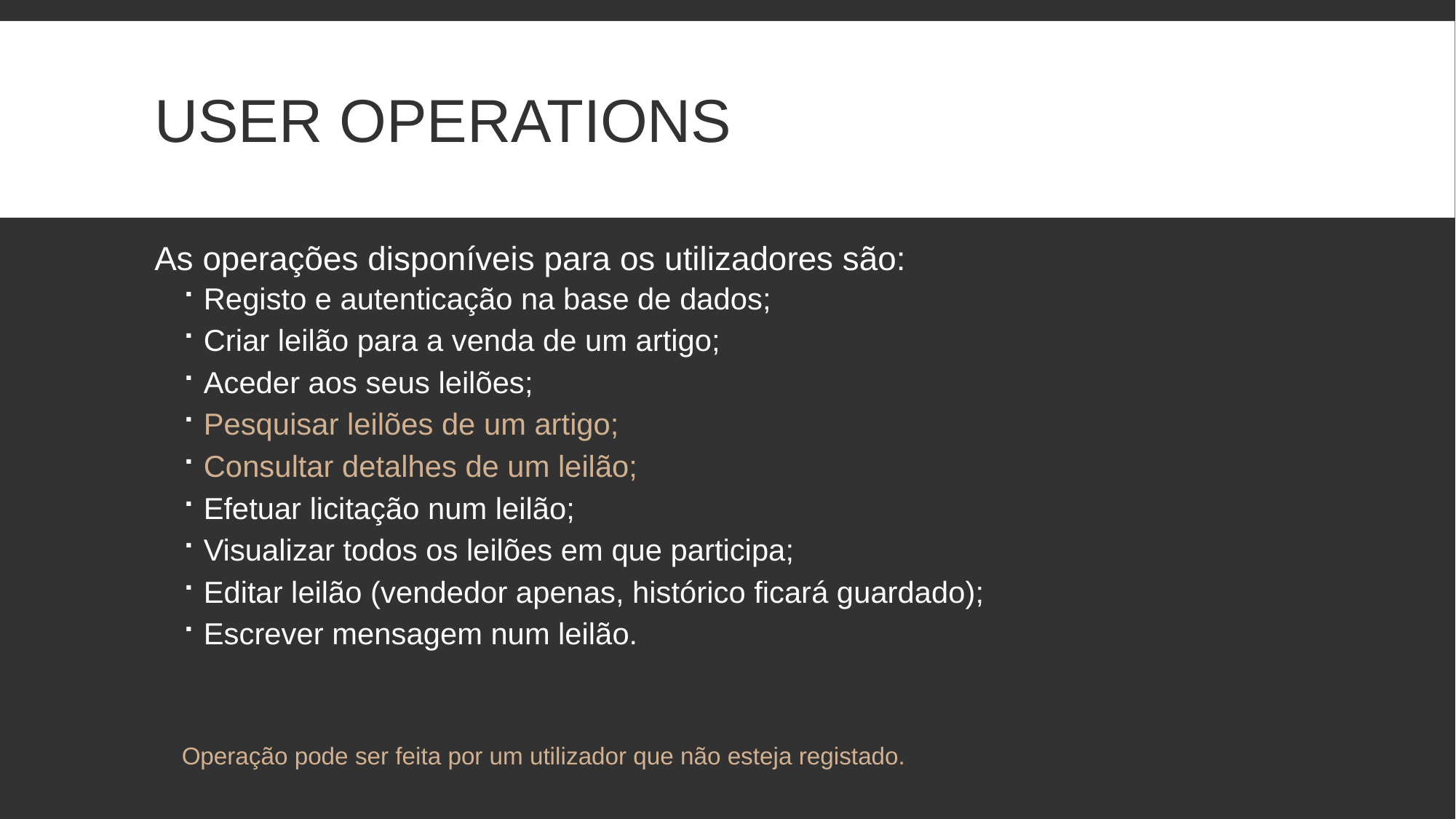

# User Operations
As operações disponíveis para os utilizadores são:
Registo e autenticação na base de dados;
Criar leilão para a venda de um artigo;
Aceder aos seus leilões;
Pesquisar leilões de um artigo;
Consultar detalhes de um leilão;
Efetuar licitação num leilão;
Visualizar todos os leilões em que participa;
Editar leilão (vendedor apenas, histórico ficará guardado);
Escrever mensagem num leilão.

Operação pode ser feita por um utilizador que não esteja registado.